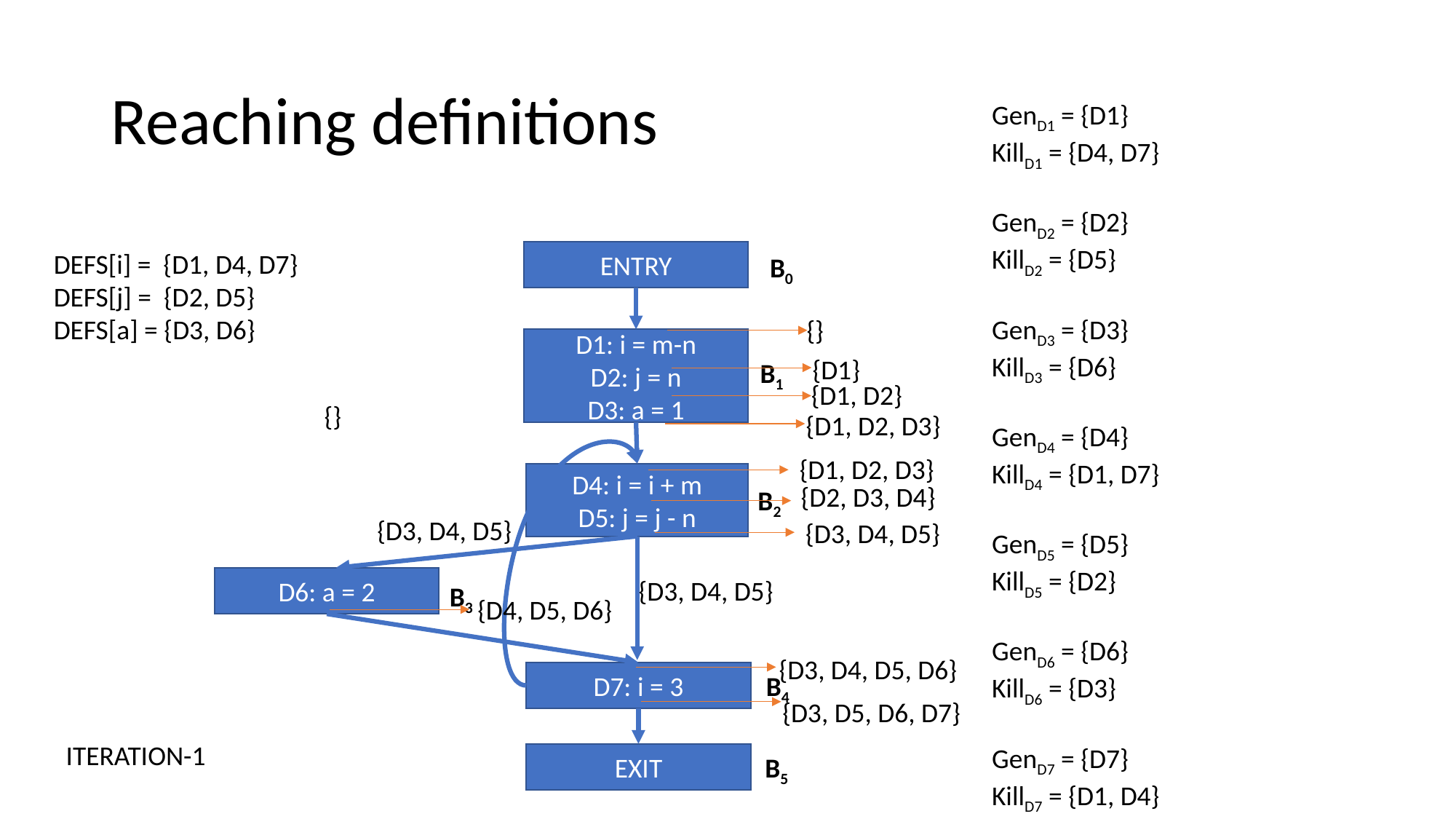

# Reaching definitions
GenD1 = {D1}
KillD1 = {D4, D7}

GenD2 = {D2}
KillD2 = {D5}

GenD3 = {D3}
KillD3 = {D6}

GenD4 = {D4}
KillD4 = {D1, D7}

GenD5 = {D5}
KillD5 = {D2}

GenD6 = {D6}
KillD6 = {D3}

GenD7 = {D7}
KillD7 = {D1, D4}
DEFS[i] =  {D1, D4, D7}
DEFS[j] =  {D2, D5}
DEFS[a] = {D3, D6}
ENTRY
B0
{}
D1: i = m-n
D2: j = n
D3: a = 1
{D1}
B1
{D1, D2}
{}
{D1, D2, D3}
{D1, D2, D3}
D4: i = i + m
D5: j = j - n
{D2, D3, D4}
B2
{D3, D4, D5}
{D3, D4, D5}
D6: a = 2
{D3, D4, D5}
B3
{D4, D5, D6}
{D3, D4, D5, D6}
D7: i = 3
B4
{D3, D5, D6, D7}
ITERATION-1
EXIT
B5